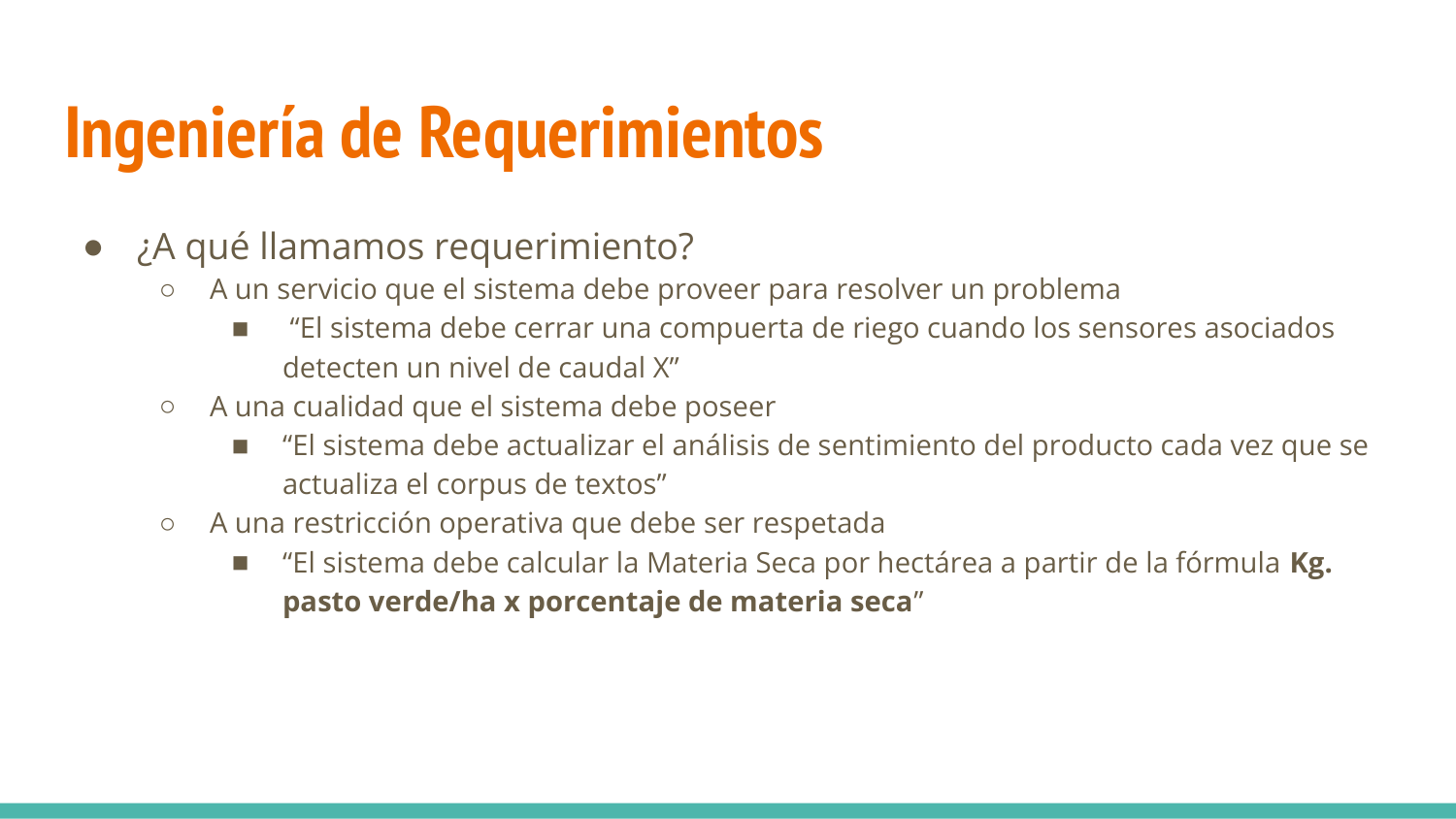

# Ingeniería de Requerimientos
¿A qué llamamos requerimiento?
A un servicio que el sistema debe proveer para resolver un problema
 “El sistema debe cerrar una compuerta de riego cuando los sensores asociados detecten un nivel de caudal X”
A una cualidad que el sistema debe poseer
“El sistema debe actualizar el análisis de sentimiento del producto cada vez que se actualiza el corpus de textos”
A una restricción operativa que debe ser respetada
“El sistema debe calcular la Materia Seca por hectárea a partir de la fórmula Kg. pasto verde/ha x porcentaje de materia seca”